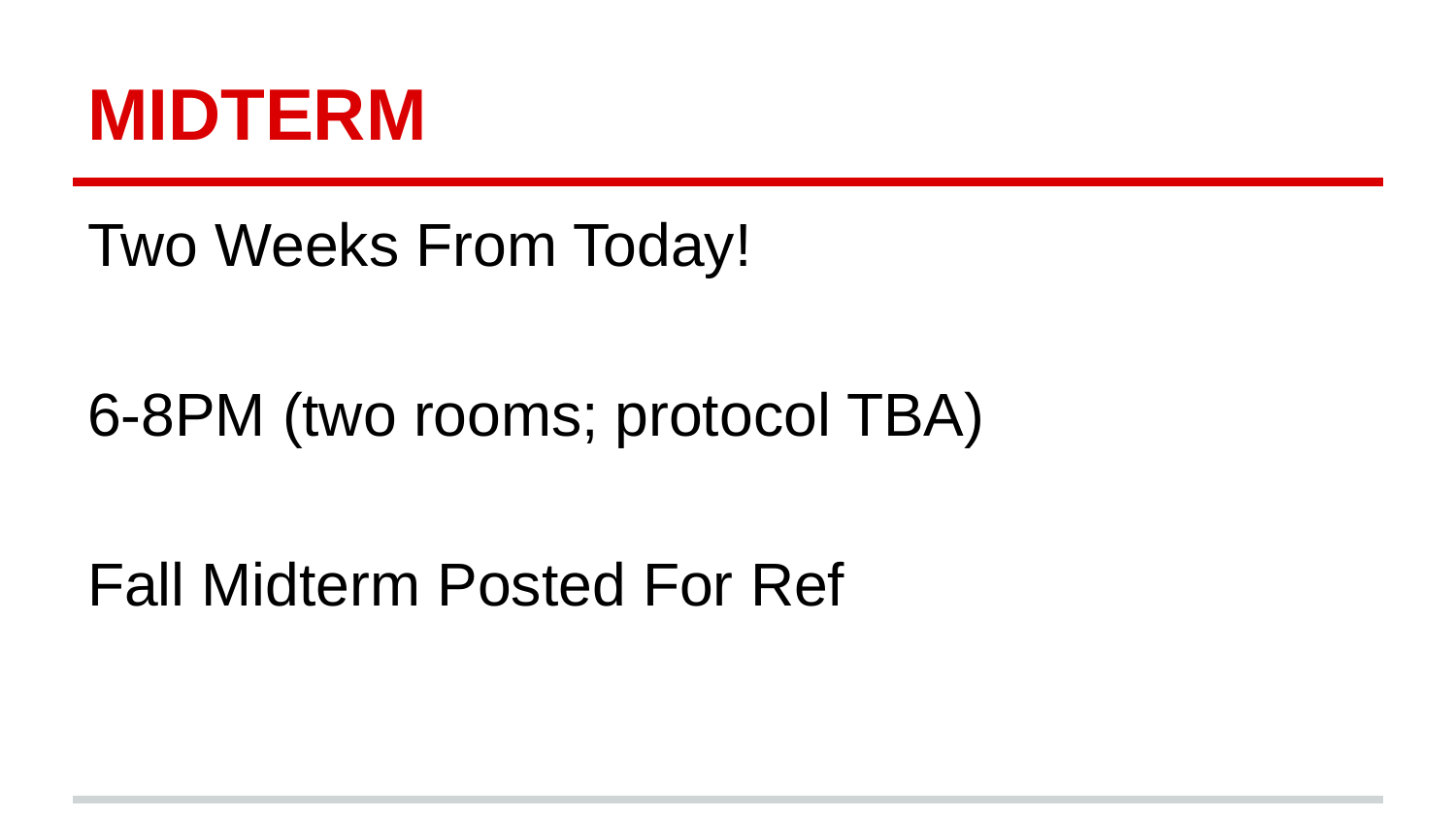

# MIDTERM
Two Weeks From Today!

6-8PM (two rooms; protocol TBA)

Fall Midterm Posted For Ref